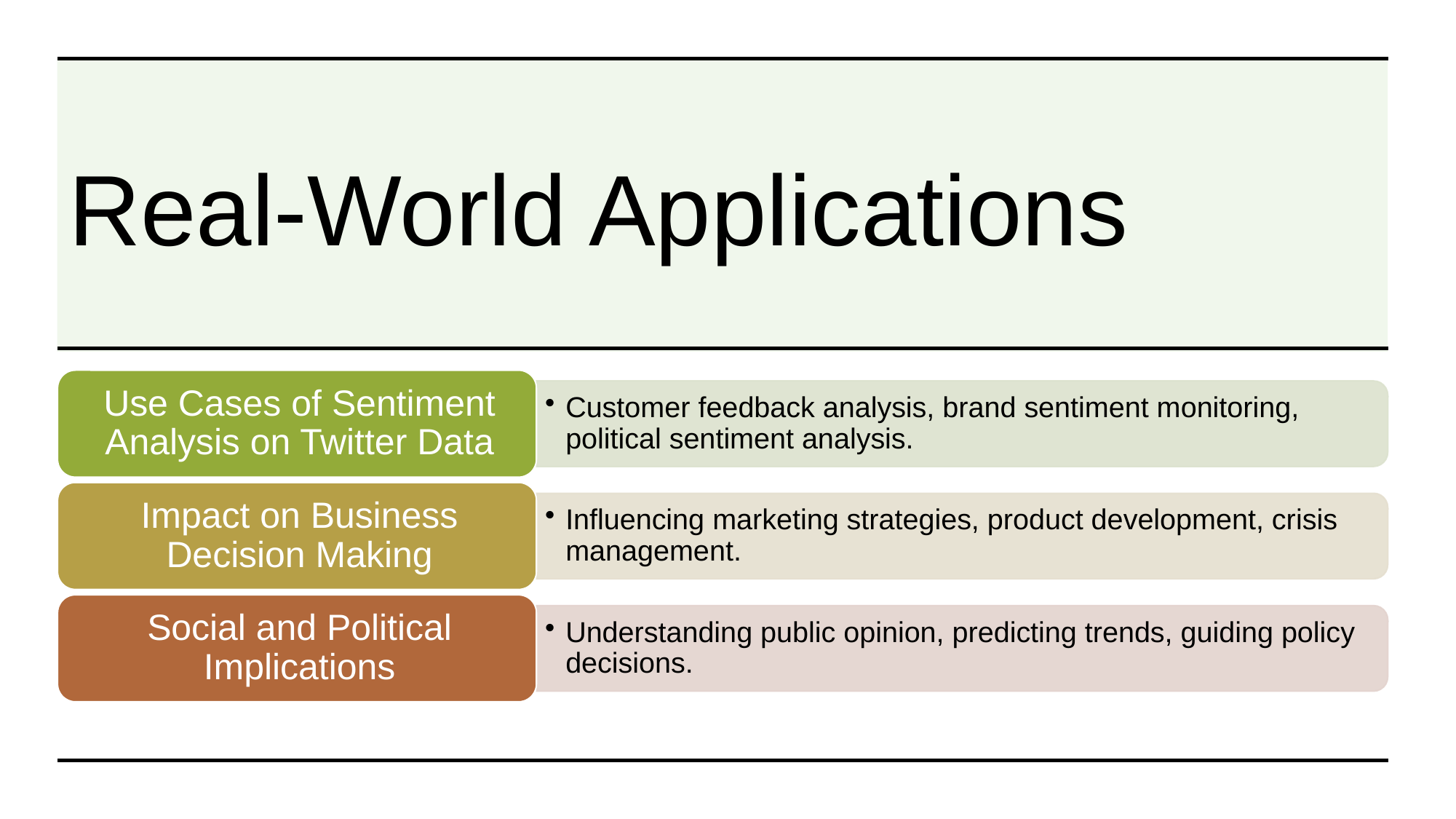

# Real-World Applications
Customer feedback analysis, brand sentiment monitoring, political sentiment analysis.
Use Cases of Sentiment Analysis on Twitter Data
Influencing marketing strategies, product development, crisis management.
Impact on Business Decision Making
Understanding public opinion, predicting trends, guiding policy decisions.
Social and Political Implications